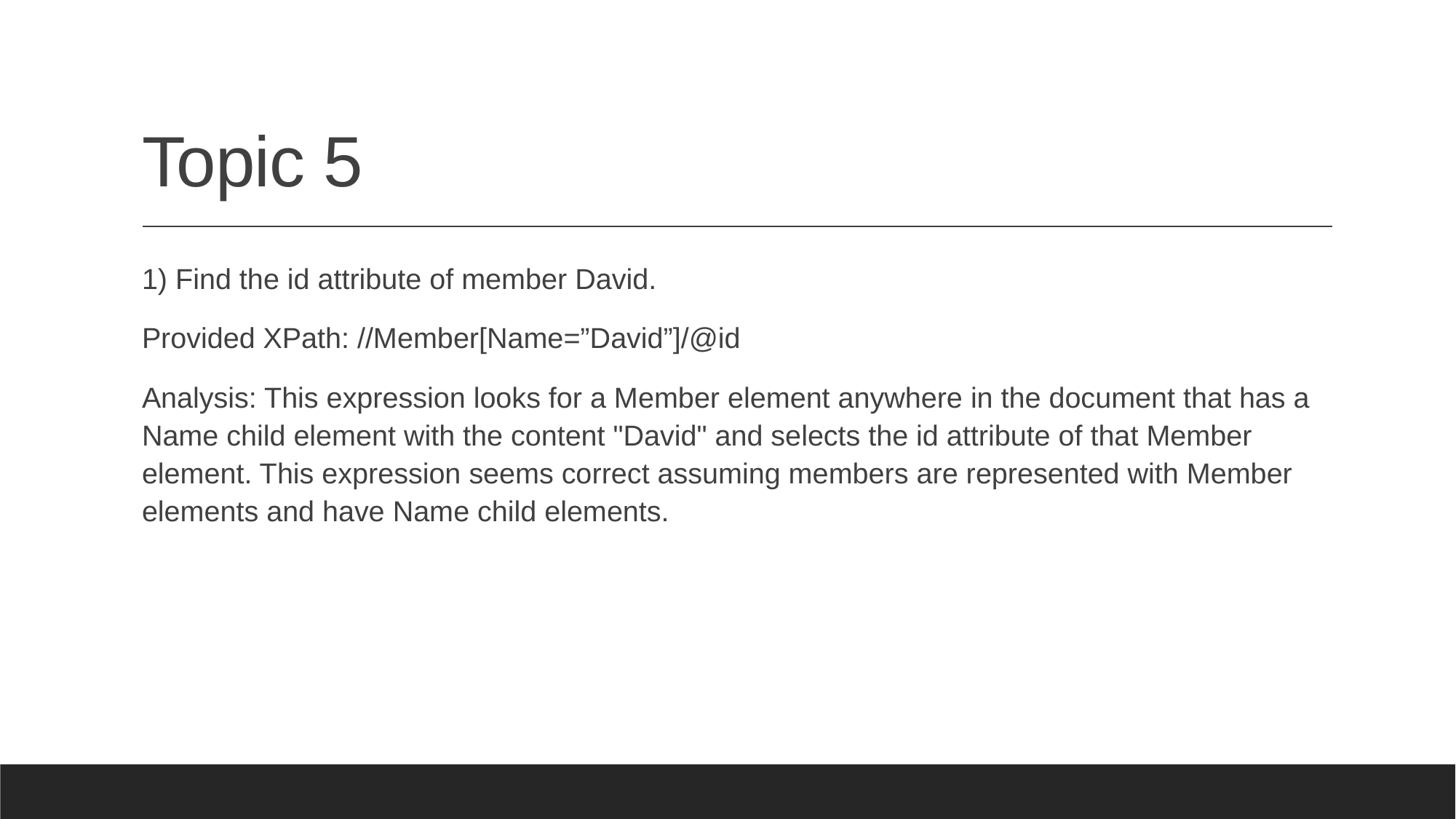

# Topic 5
1) Find the id attribute of member David.
Provided XPath: //Member[Name=”David”]/@id
Analysis: This expression looks for a Member element anywhere in the document that has a Name child element with the content "David" and selects the id attribute of that Member element. This expression seems correct assuming members are represented with Member elements and have Name child elements.